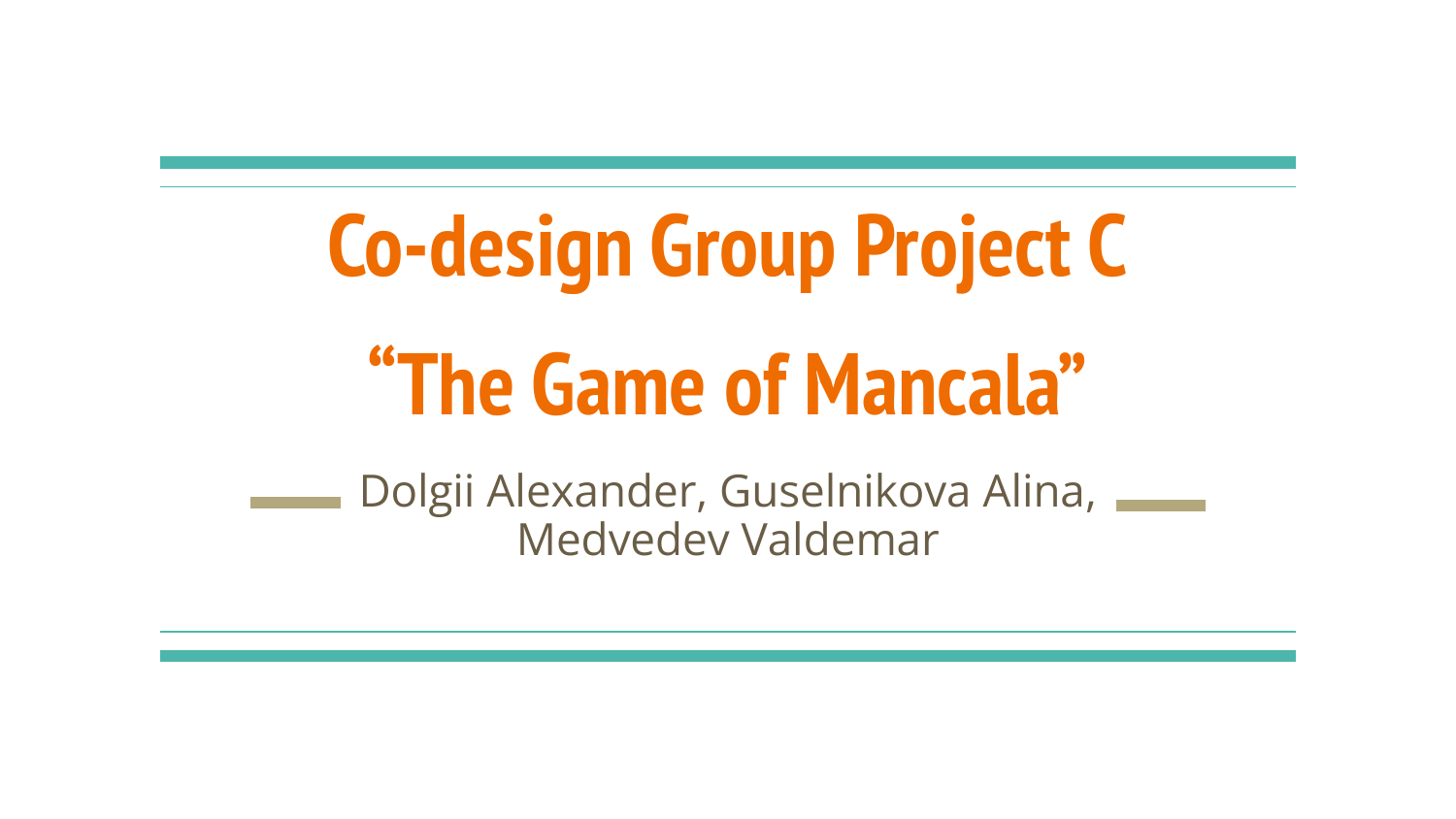

# Co-design Group Project C
“The Game of Mancala”
Dolgii Alexander, Guselnikova Alina, Medvedev Valdemar